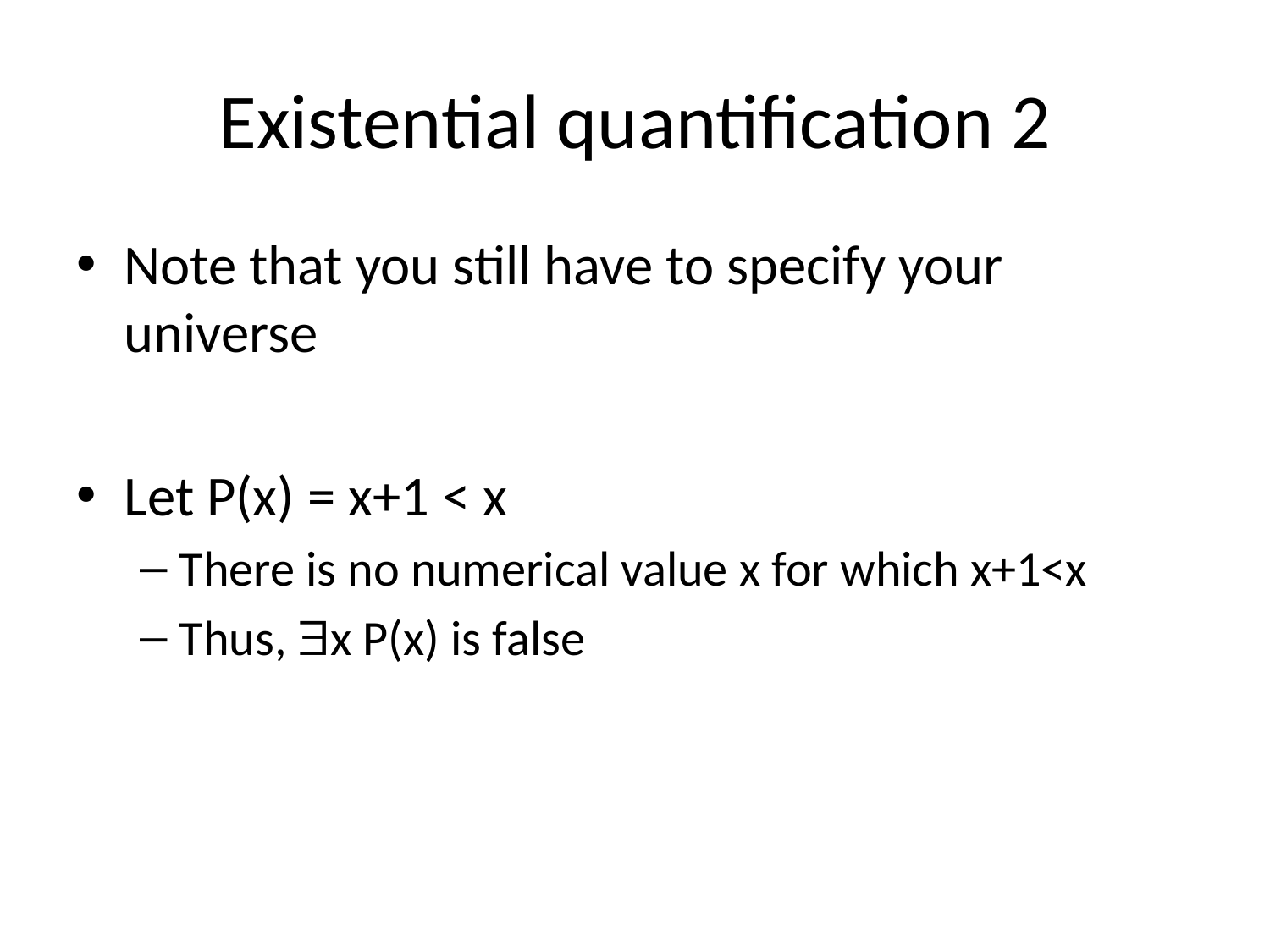

# Existential quantification 2
Note that you still have to specify your universe

Let P(x) = x+1 < x
There is no numerical value x for which x+1<x
Thus, ∃x P(x) is false
49